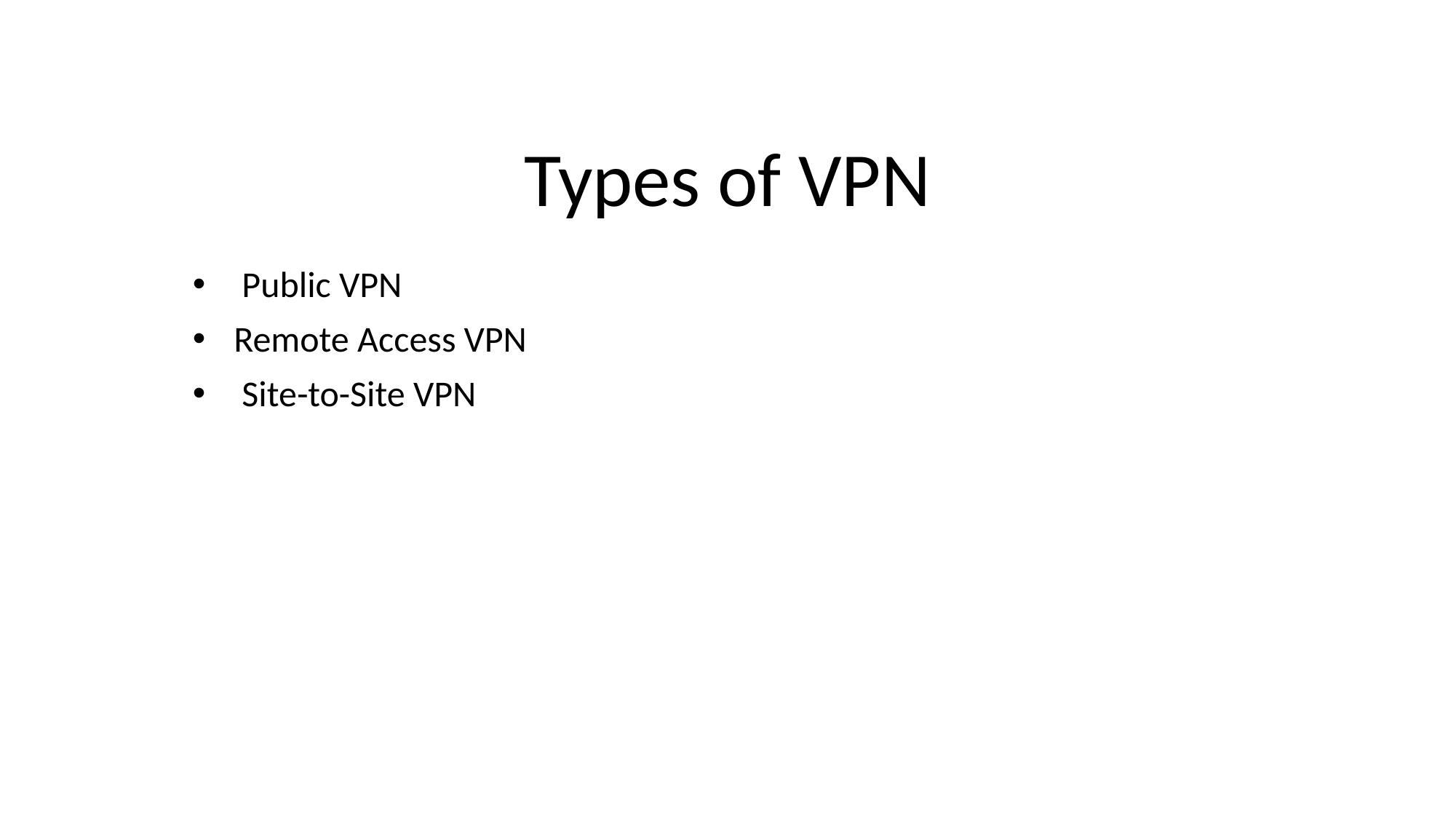

# Types of VPN
 Public VPN
Remote Access VPN
 Site-to-Site VPN